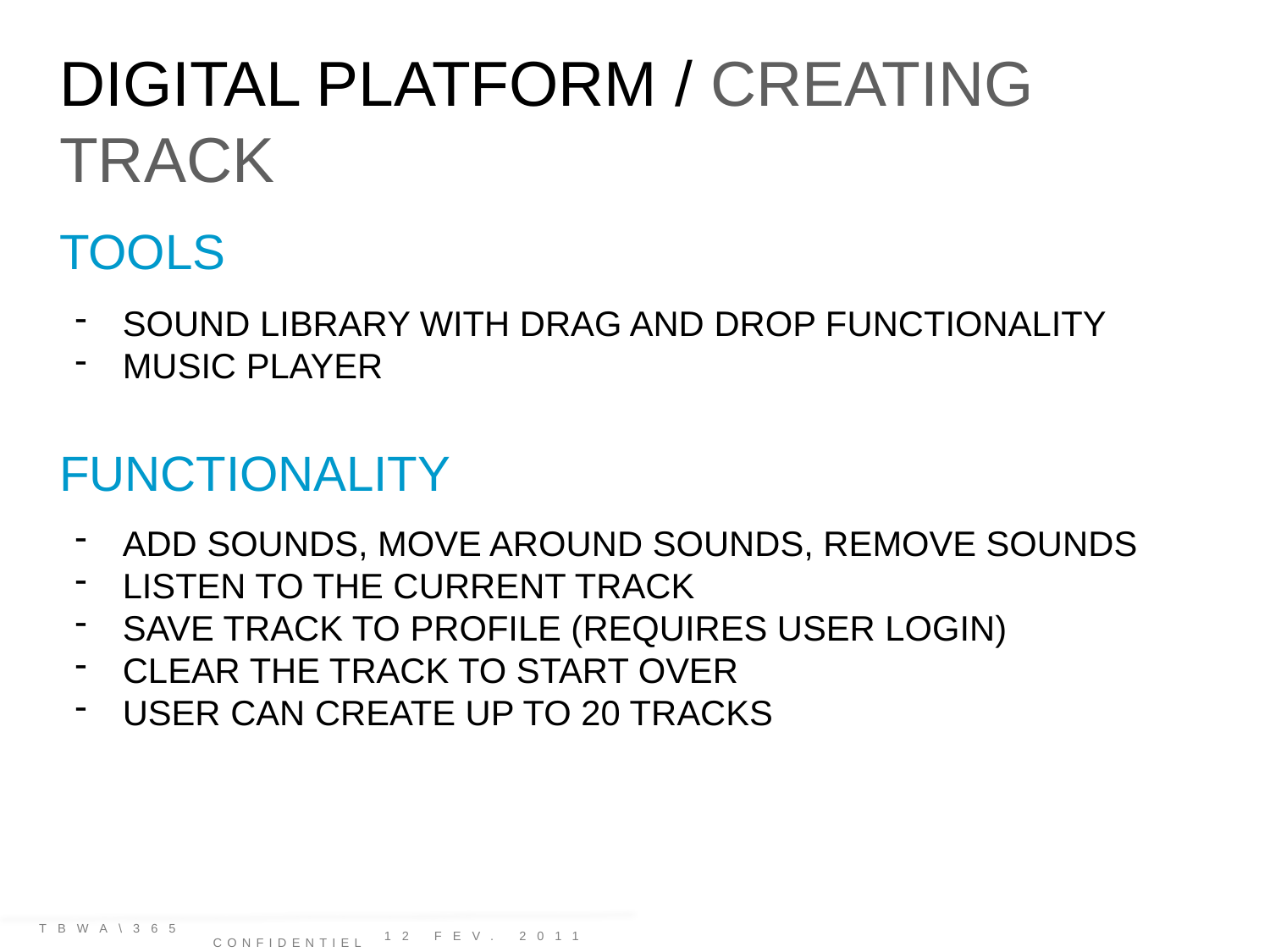

DIGITAL PLATFORM / CREATING TRACK
TOOLS
SOUND LIBRARY WITH DRAG AND DROP FUNCTIONALITY
MUSIC PLAYER
FUNCTIONALITY
ADD SOUNDS, MOVE AROUND SOUNDS, REMOVE SOUNDS
LISTEN TO THE CURRENT TRACK
SAVE TRACK TO PROFILE (REQUIRES USER LOGIN)
CLEAR THE TRACK TO START OVER
USER CAN CREATE UP TO 20 TRACKS